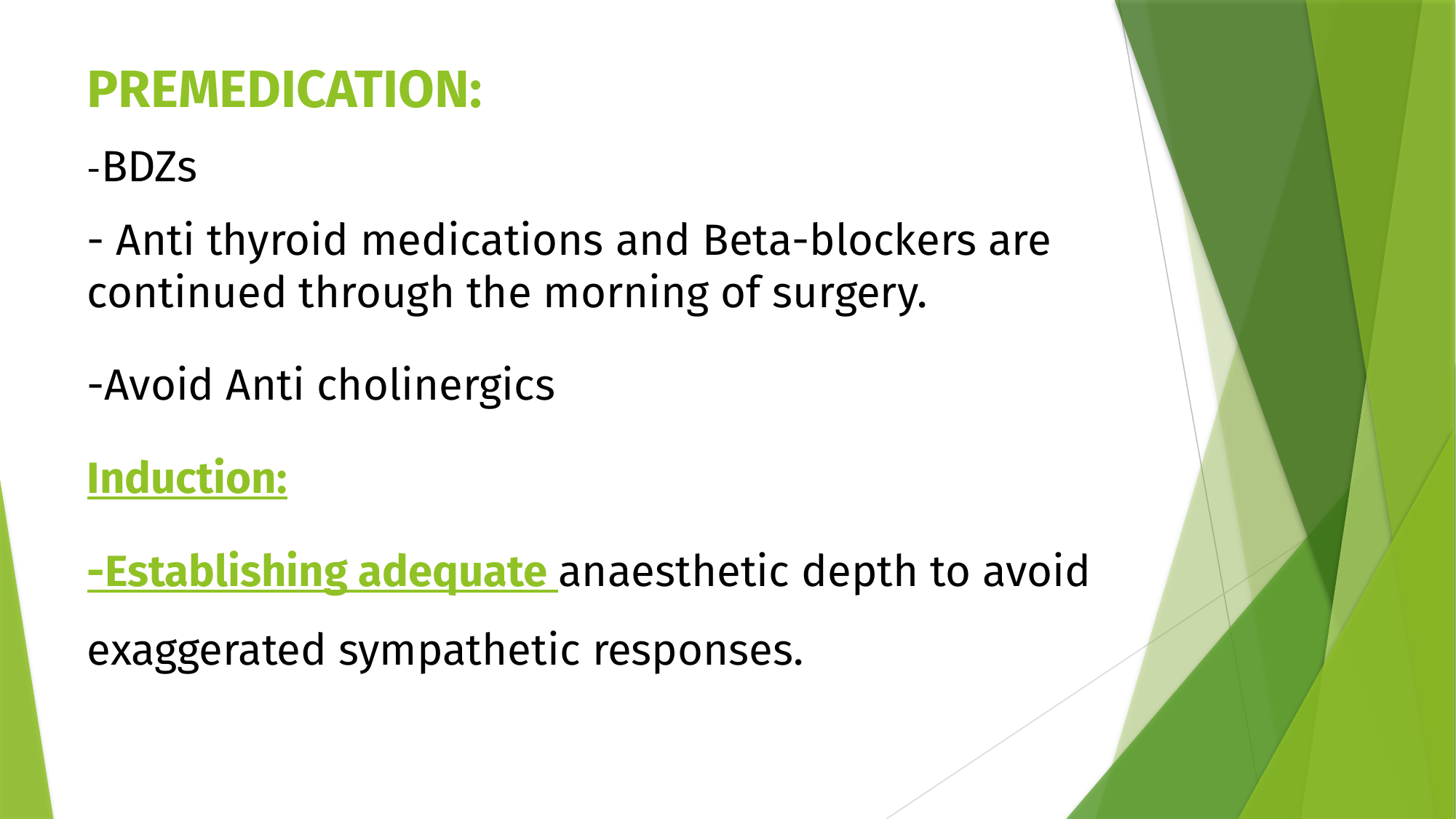

PREMEDICATION:
-BDZs
- Anti thyroid medications and Beta-blockers are continued through the morning of surgery.
-Avoid Anti cholinergics
Induction:
-Establishing adequate anaesthetic depth to avoid exaggerated sympathetic responses.